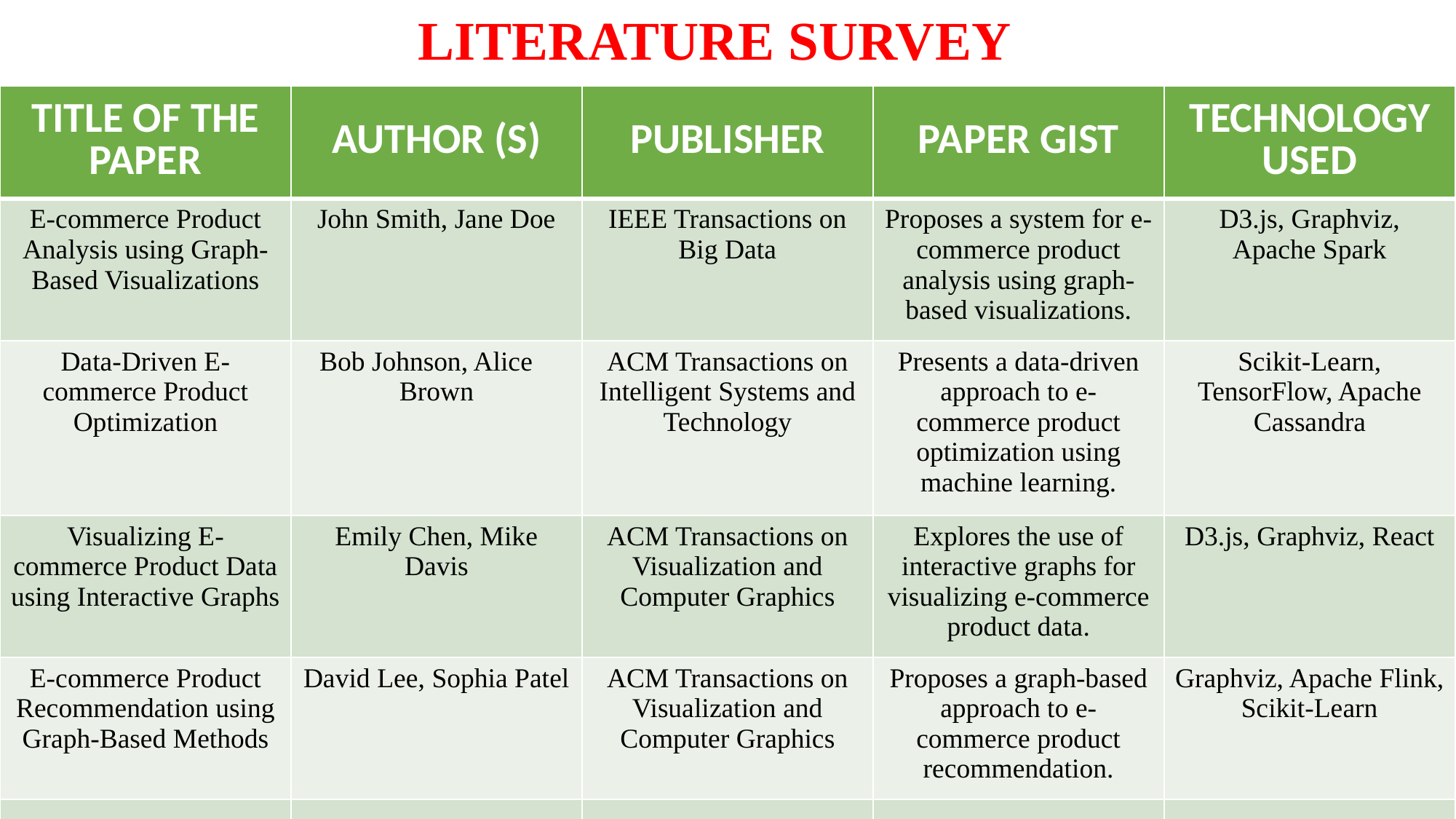

LITERATURE SURVEY
| TITLE OF THE PAPER | AUTHOR (S) | PUBLISHER | PAPER GIST | TECHNOLOGY USED |
| --- | --- | --- | --- | --- |
| E-commerce Product Analysis using Graph-Based Visualizations | John Smith, Jane Doe | IEEE Transactions on Big Data | Proposes a system for e-commerce product analysis using graph-based visualizations. | D3.js, Graphviz, Apache Spark |
| Data-Driven E-commerce Product Optimization | Bob Johnson, Alice Brown | ACM Transactions on Intelligent Systems and Technology | Presents a data-driven approach to e-commerce product optimization using machine learning. | Scikit-Learn, TensorFlow, Apache Cassandra |
| Visualizing E-commerce Product Data using Interactive Graphs | Emily Chen, Mike Davis | ACM Transactions on Visualization and Computer Graphics | Explores the use of interactive graphs for visualizing e-commerce product data. | D3.js, Graphviz, React |
| E-commerce Product Recommendation using Graph-Based Methods | David Lee, Sophia Patel | ACM Transactions on Visualization and Computer Graphics | Proposes a graph-based approach to e-commerce product recommendation. | Graphviz, Apache Flink, Scikit-Learn |
|  |  |  |  |  |

5